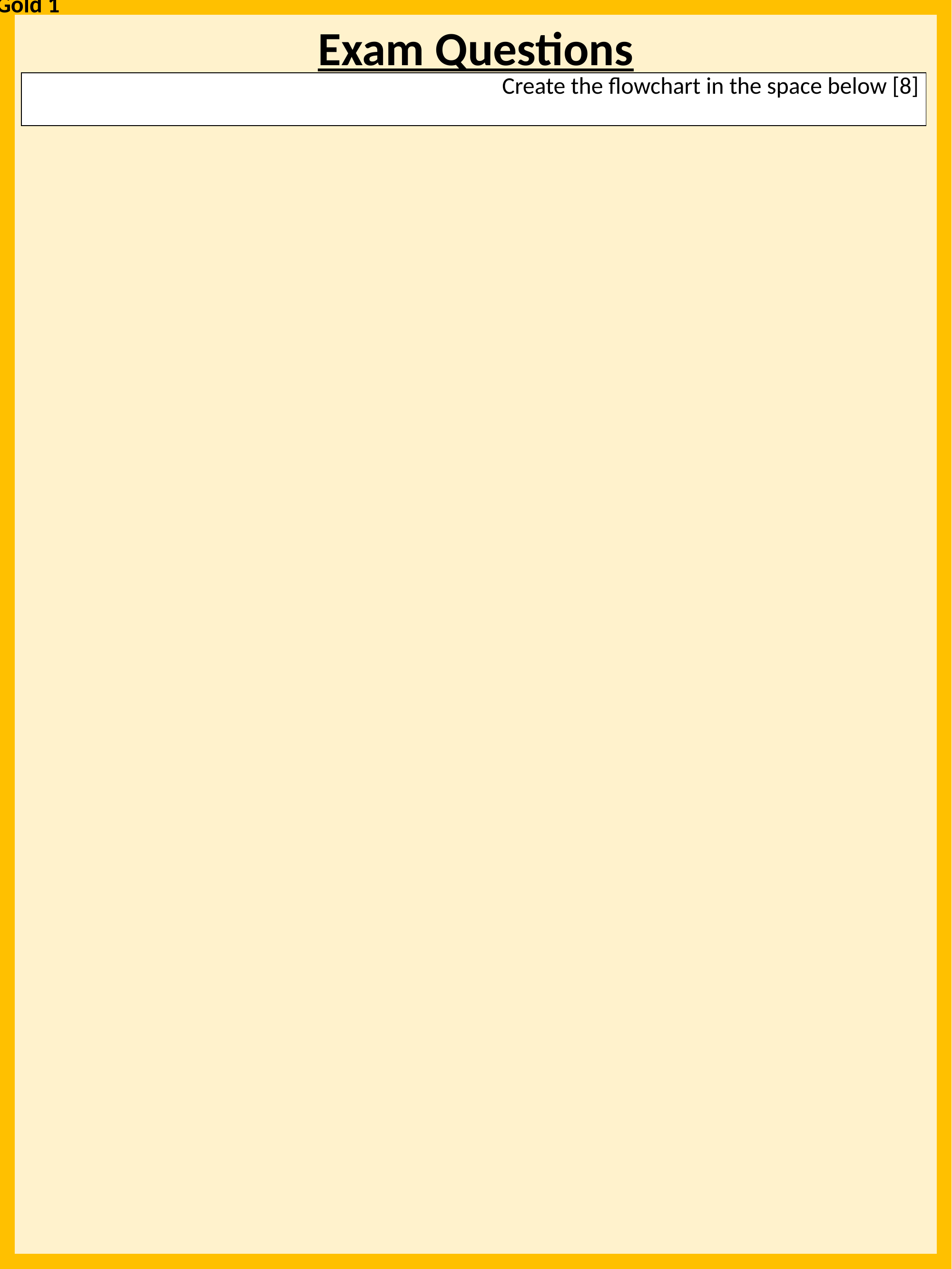

Gold 1
Exam Questions
| Create the flowchart in the space below [8] |
| --- |